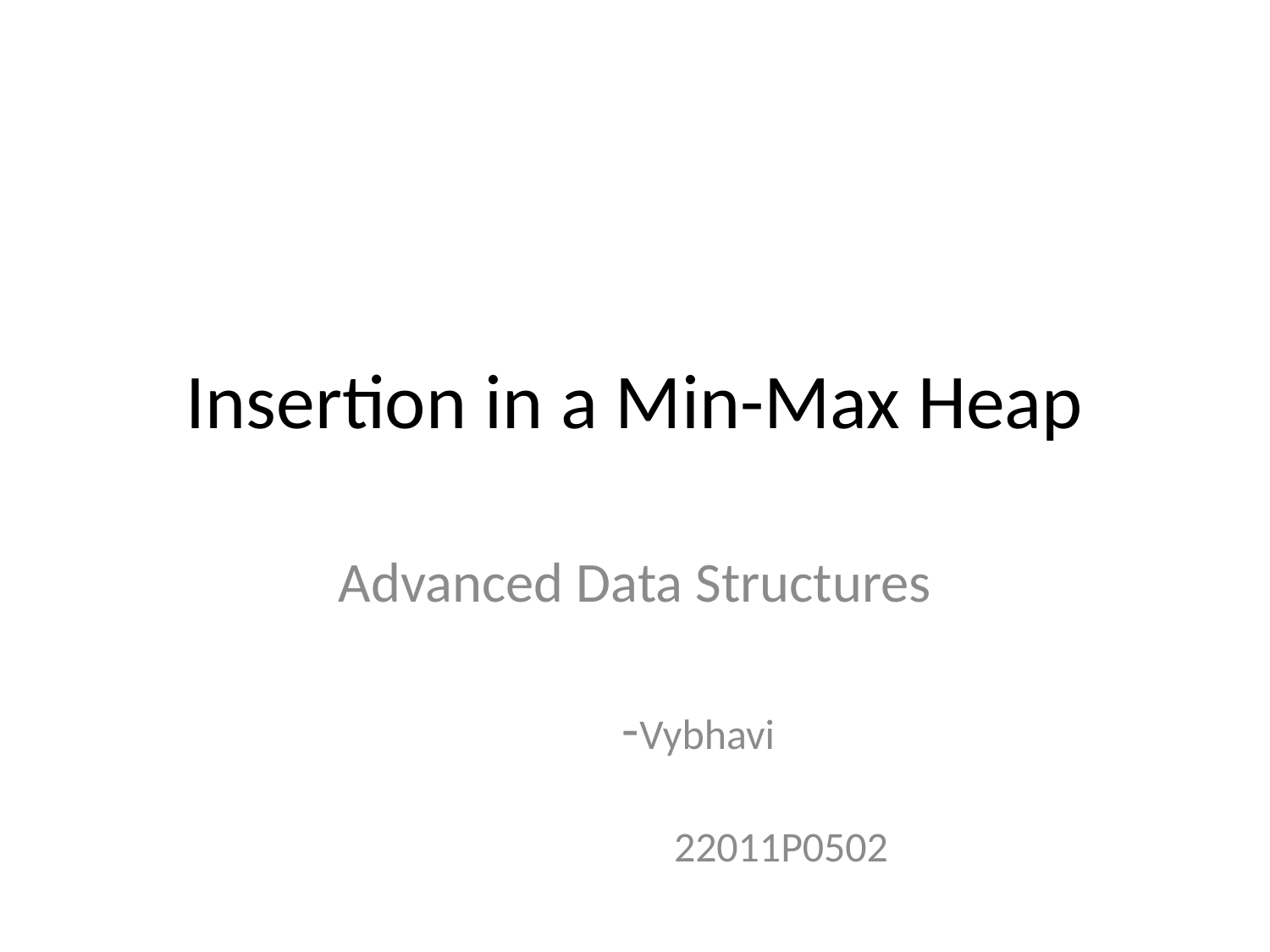

# Insertion in a Min-Max Heap
Advanced Data Structures
   							-Vybhavi
								    22011P0502